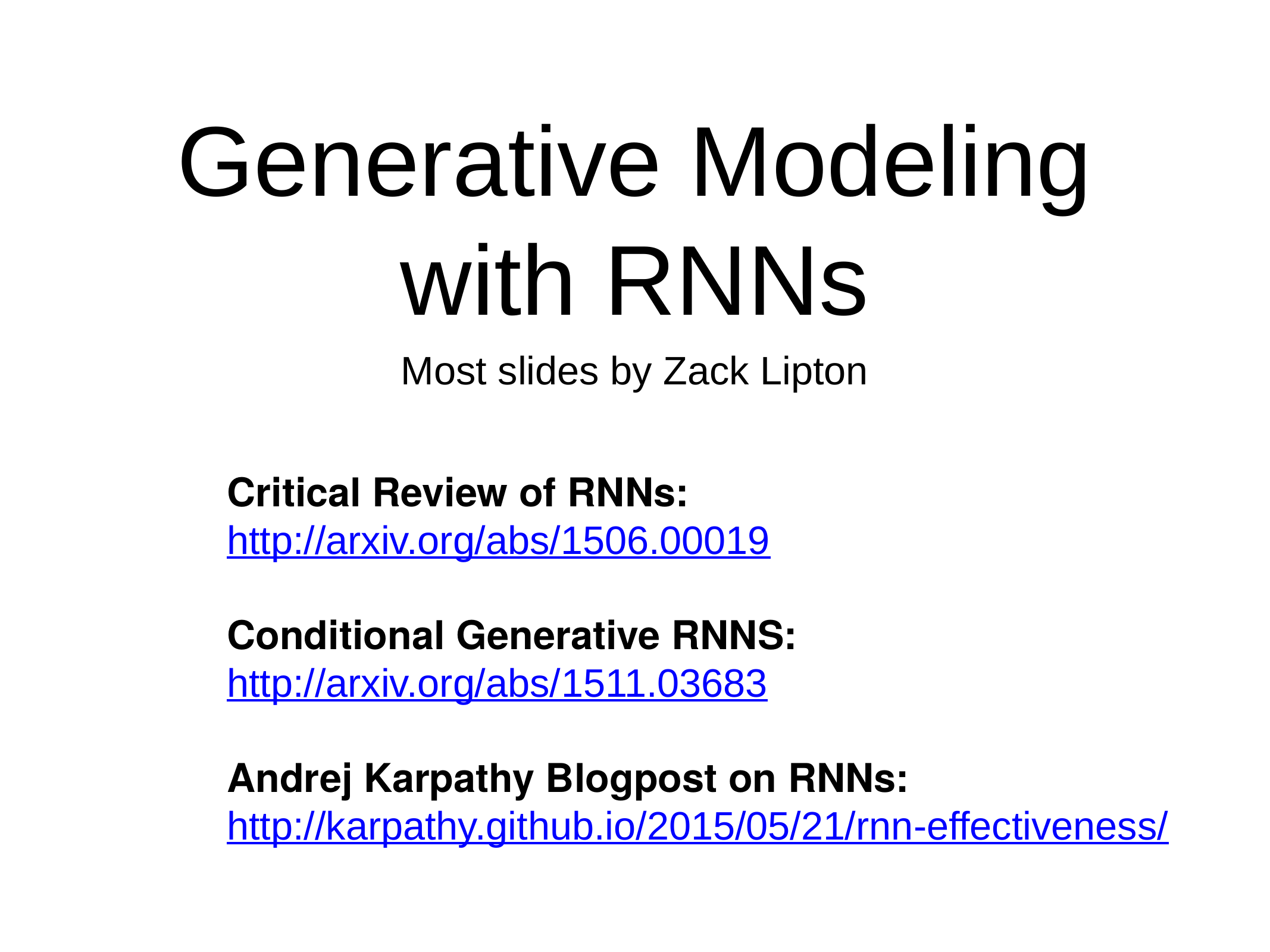

# Generative Modeling with RNNs
Most slides by Zack Lipton
Critical Review of RNNs:
http://arxiv.org/abs/1506.00019

Conditional Generative RNNS:
http://arxiv.org/abs/1511.03683

Andrej Karpathy Blogpost on RNNs:
http://karpathy.github.io/2015/05/21/rnn-effectiveness/